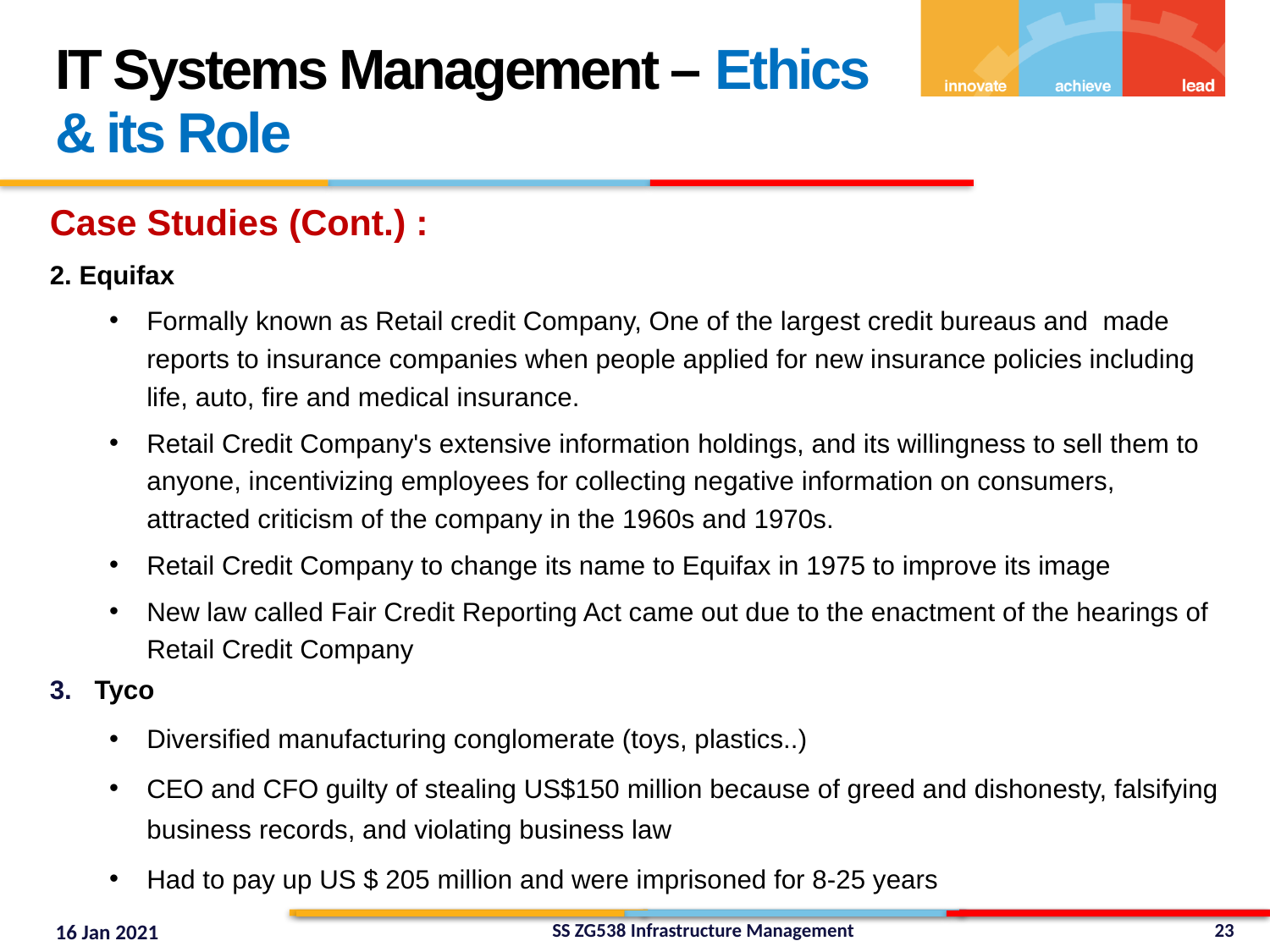

IT Systems Management – Ethics & its Role
Case Studies (Cont.) :
2. Equifax
Formally known as Retail credit Company, One of the largest credit bureaus and  made reports to insurance companies when people applied for new insurance policies including life, auto, fire and medical insurance.
Retail Credit Company's extensive information holdings, and its willingness to sell them to anyone, incentivizing employees for collecting negative information on consumers, attracted criticism of the company in the 1960s and 1970s.
Retail Credit Company to change its name to Equifax in 1975 to improve its image
New law called Fair Credit Reporting Act came out due to the enactment of the hearings of Retail Credit Company
Tyco
Diversified manufacturing conglomerate (toys, plastics..)
CEO and CFO guilty of stealing US$150 million because of greed and dishonesty, falsifying business records, and violating business law
Had to pay up US $ 205 million and were imprisoned for 8-25 years

SS ZG538 Infrastructure Management
23